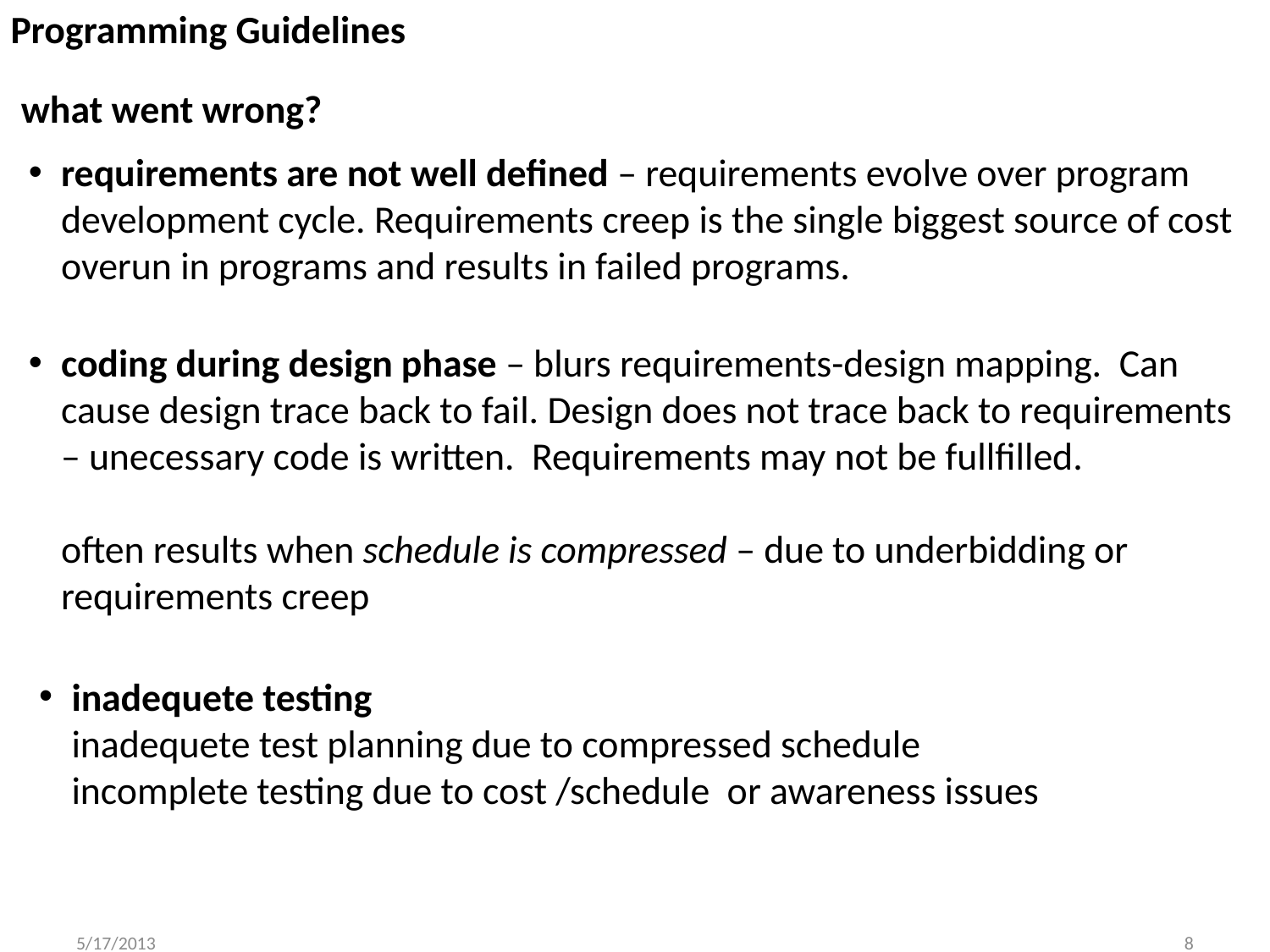

Programming Guidelines
what went wrong?
requirements are not well defined – requirements evolve over program development cycle. Requirements creep is the single biggest source of cost overun in programs and results in failed programs.
coding during design phase – blurs requirements-design mapping.  Can cause design trace back to fail. Design does not trace back to requirements – unecessary code is written.  Requirements may not be fullfilled.

often results when schedule is compressed – due to underbidding or requirements creep
inadequete testing
inadequete test planning due to compressed schedule
incomplete testing due to cost /schedule  or awareness issues
5/17/2013
8